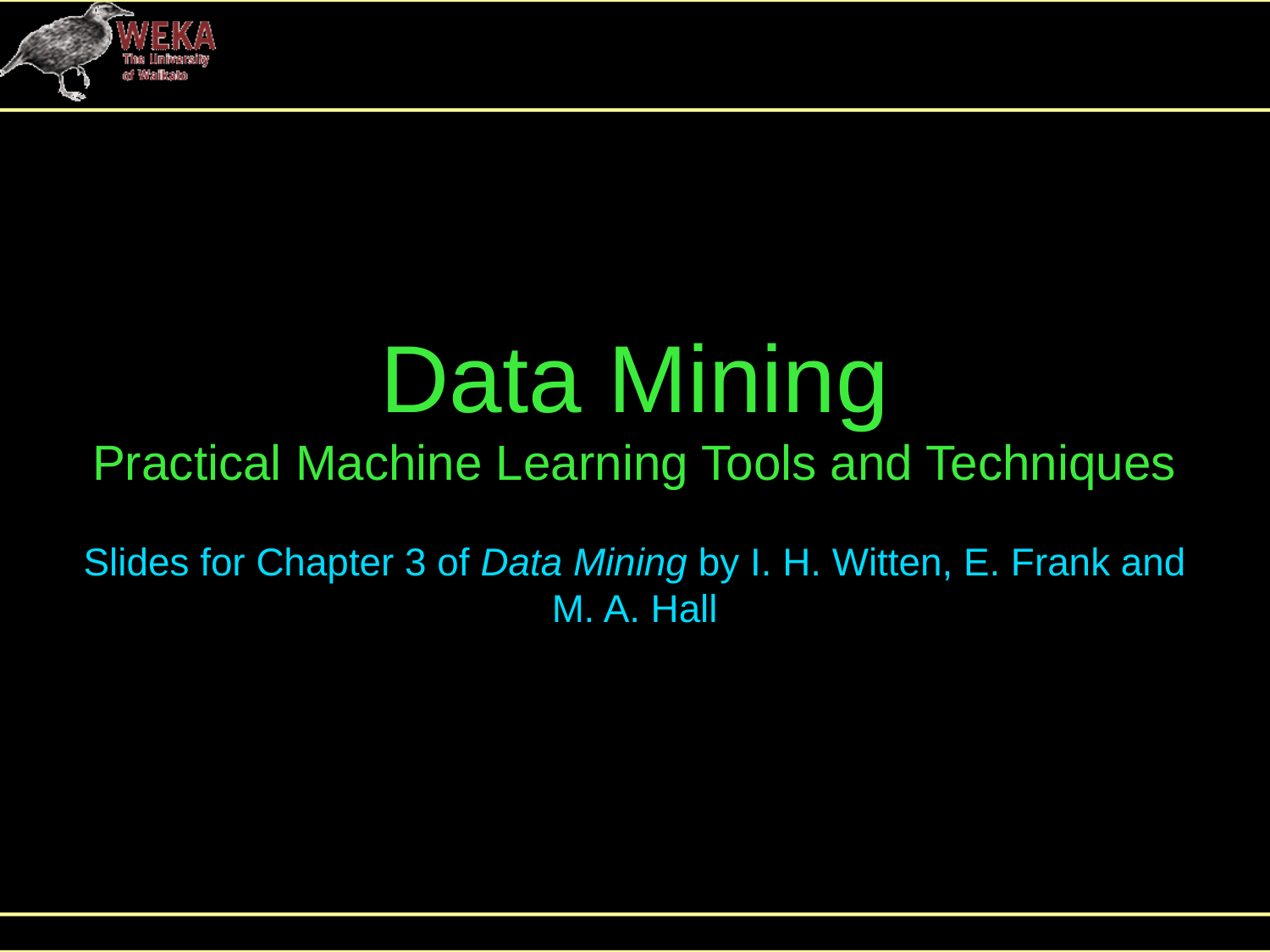

Data Mining
Practical Machine Learning Tools and Techniques

Slides for Chapter 3 of Data Mining by I. H. Witten, E. Frank and
M. A. Hall